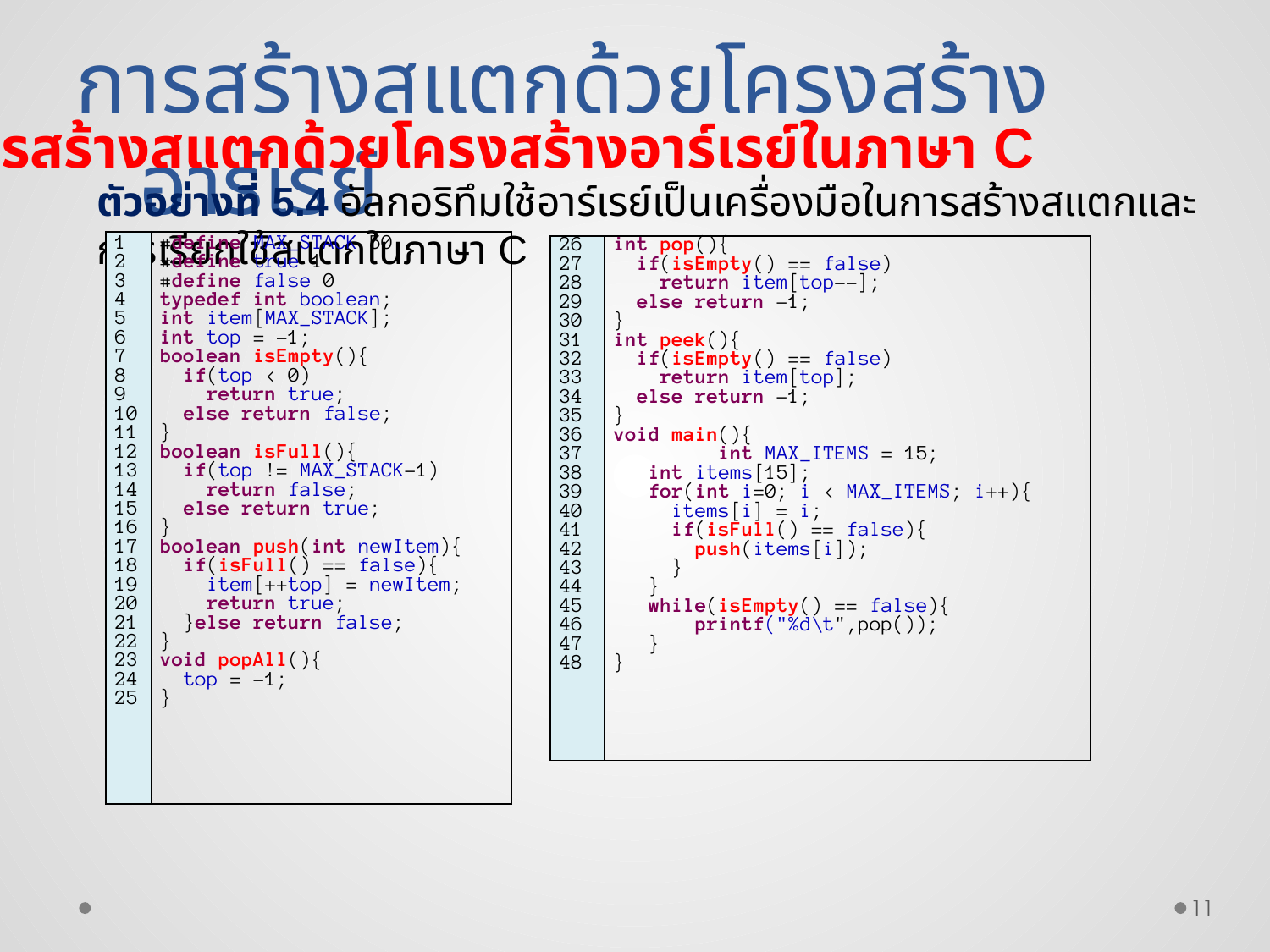

การสร้างสแตกด้วยโครงสร้างอาร์เรย์
การสร้างสแตกด้วยโครงสร้างอาร์เรย์ในภาษา C
ตัวอย่างที่ 5.4 อัลกอริทึมใช้อาร์เรย์เป็นเครื่องมือในการสร้างสแตกและการเรียกใช้สแตกในภาษา C
| 1 2 3 4 5 6 7 8 9 10 11 12 13 14 15 16 17 18 19 20 21 22 23 24 25 | #define MAX\_STACK 50 #define true 1 #define false 0 typedef int boolean; int item[MAX\_STACK]; int top = -1; boolean isEmpty(){ if(top < 0) return true; else return false; } boolean isFull(){ if(top != MAX\_STACK-1) return false; else return true; } boolean push(int newItem){ if(isFull() == false){ item[++top] = newItem; return true; }else return false; } void popAll(){ top = -1; } |
| --- | --- |
| 26 27 28 29 30 31 32 33 34 35 36 37 38 39 40 41 42 43 44 45 46 47 48 | int pop(){ if(isEmpty() == false) return item[top--]; else return -1; } int peek(){ if(isEmpty() == false) return item[top]; else return -1; } void main(){ int MAX\_ITEMS = 15; int items[15]; for(int i=0; i < MAX\_ITEMS; i++){ items[i] = i; if(isFull() == false){ push(items[i]); } } while(isEmpty() == false){ printf("%d\t",pop()); } } |
| --- | --- |
11